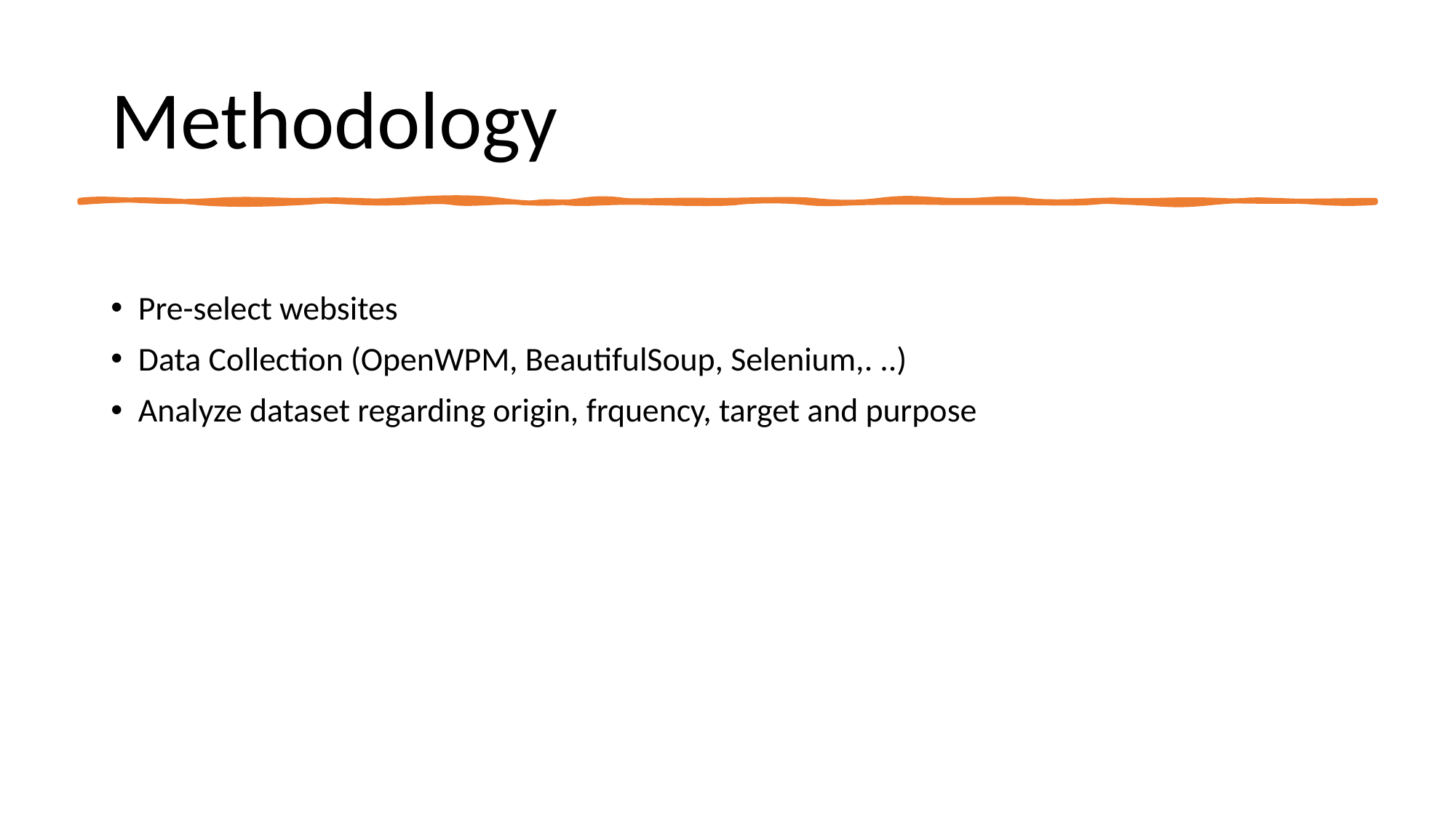

# Methodology

Pre-select websites
Data Collection (OpenWPM, BeautifulSoup, Selenium,. ..)
Analyze dataset regarding origin, frquency, target and purpose